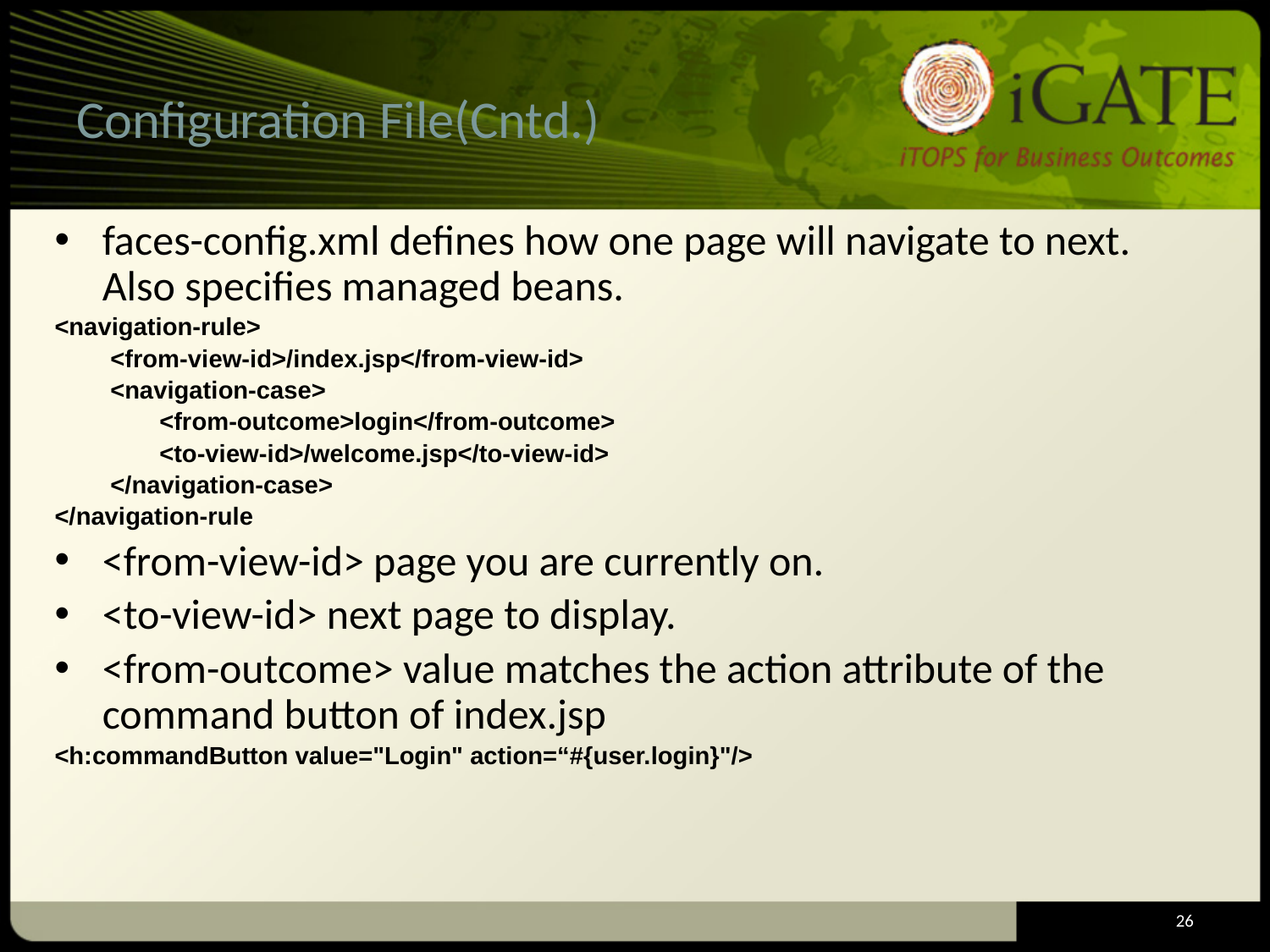

# Configuration File(Cntd.)
faces-config.xml defines how one page will navigate to next. Also specifies managed beans.
<navigation-rule>
        <from-view-id>/index.jsp</from-view-id>
        <navigation-case>
               <from-outcome>login</from-outcome>
               <to-view-id>/welcome.jsp</to-view-id>
        </navigation-case>
</navigation-rule
<from-view-id> page you are currently on.
<to-view-id> next page to display.
<from-outcome> value matches the action attribute of the command button of index.jsp
<h:commandButton value="Login" action=“#{user.login}"/>

26